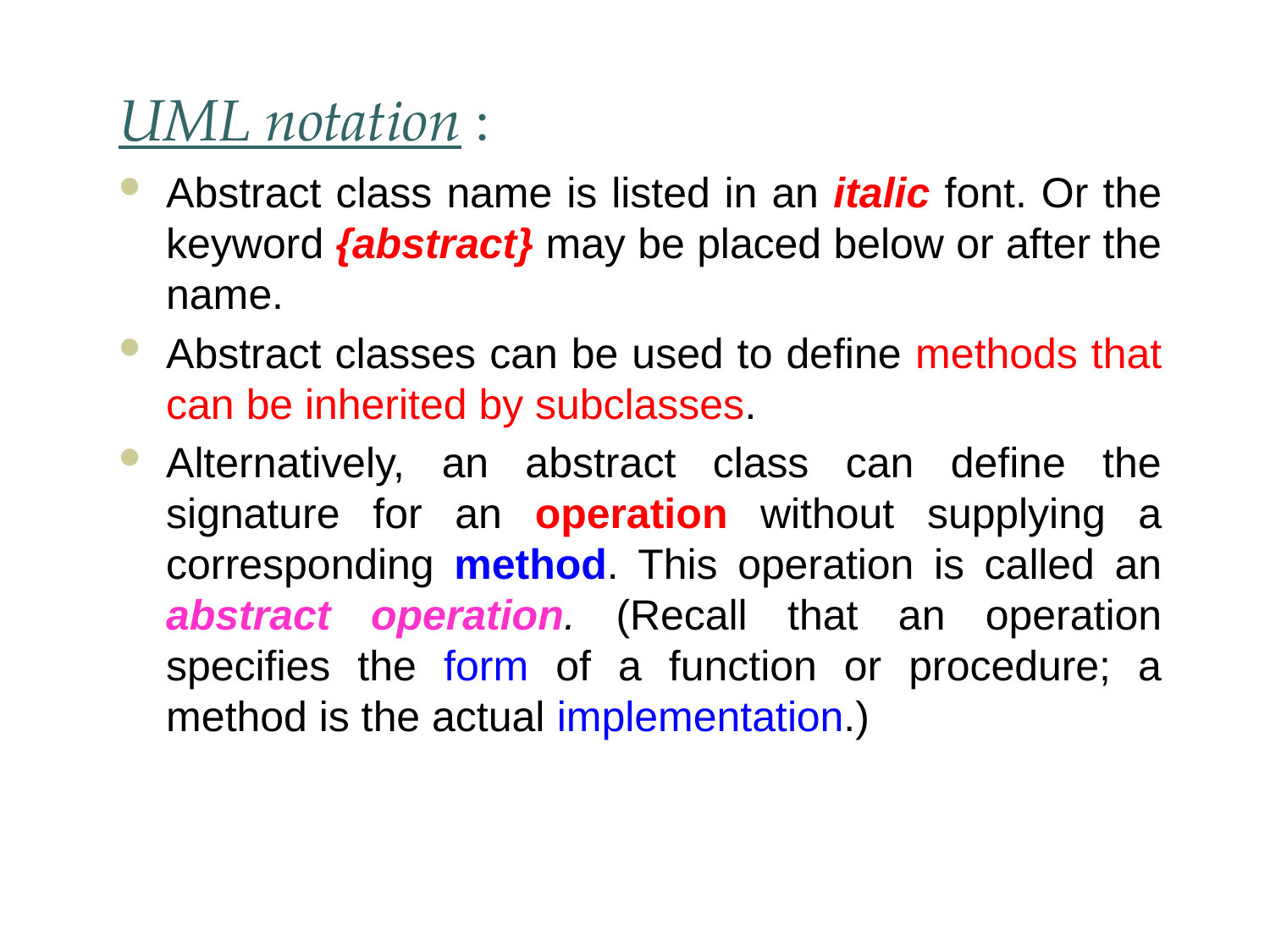

# UML notation :
Abstract class name is listed in an italic font. Or the keyword {abstract} may be placed below or after the name.
Abstract classes can be used to define methods that can be inherited by subclasses.
Alternatively, an abstract class can define the signature for an operation without supplying a corresponding method. This operation is called an abstract operation. (Recall that an operation specifies the form of a function or procedure; a method is the actual implementation.)